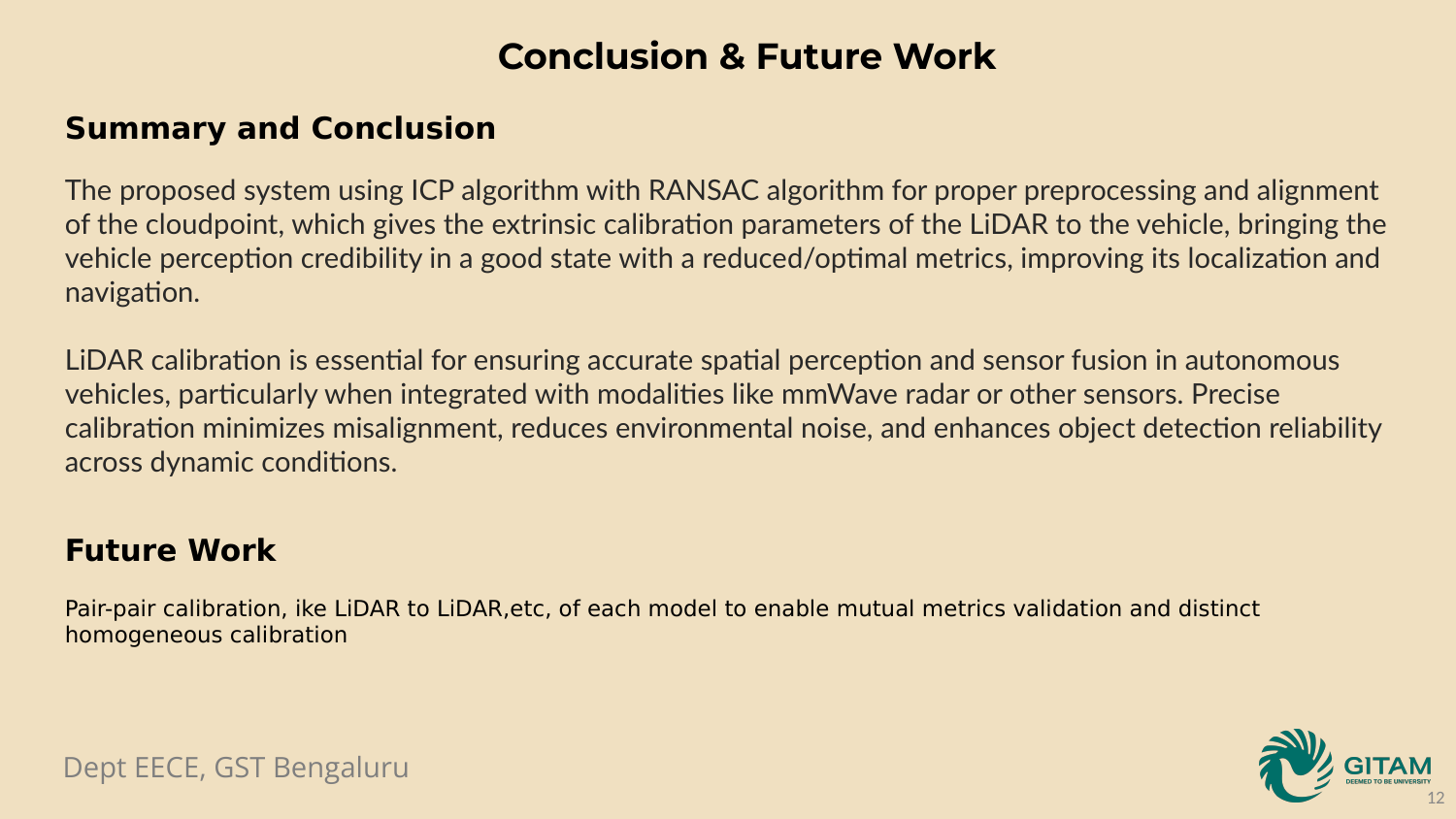

Conclusion & Future Work
Summary and Conclusion

The proposed system using ICP algorithm with RANSAC algorithm for proper preprocessing and alignment of the cloudpoint, which gives the extrinsic calibration parameters of the LiDAR to the vehicle, bringing the vehicle perception credibility in a good state with a reduced/optimal metrics, improving its localization and navigation.

LiDAR calibration is essential for ensuring accurate spatial perception and sensor fusion in autonomous vehicles, particularly when integrated with modalities like mmWave radar or other sensors. Precise calibration minimizes misalignment, reduces environmental noise, and enhances object detection reliability across dynamic conditions.

Future Work

Pair-pair calibration, ike LiDAR to LiDAR,etc, of each model to enable mutual metrics validation and distinct homogeneous calibration
12